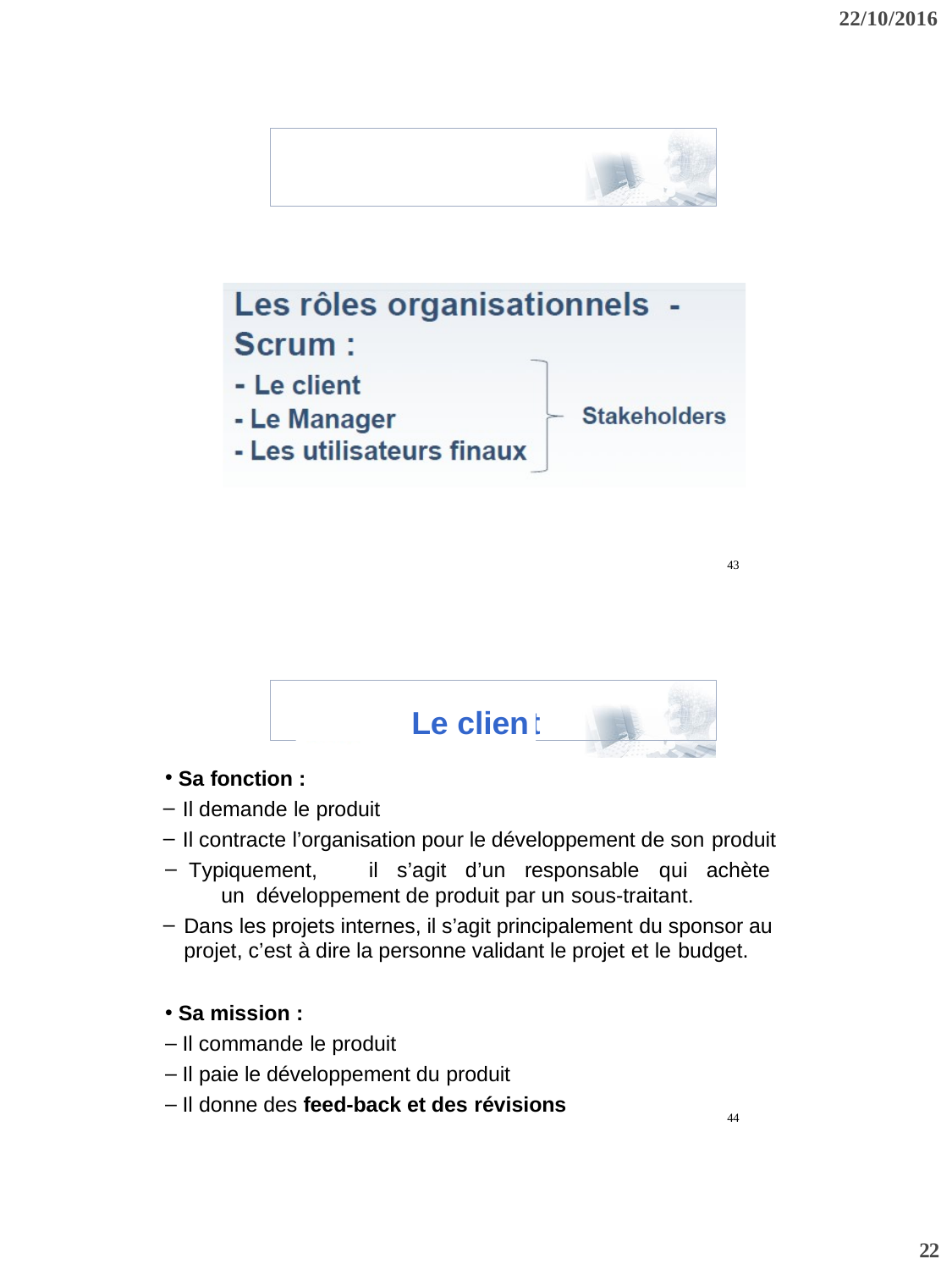

22/10/2016

43
t

Le clien

Sa fonction :
Il demande le produit
Il contracte l’organisation pour le développement de son produit
Typiquement,	il	s’agit	d’un	responsable	qui	achète	un  développement de produit par un sous-traitant.
Dans les projets internes, il s’agit principalement du sponsor au  projet, c’est à dire la personne validant le projet et le budget.

Sa mission :
Il commande le produit
Il paie le développement du produit
Il donne des feed-back et des révisions
44
22